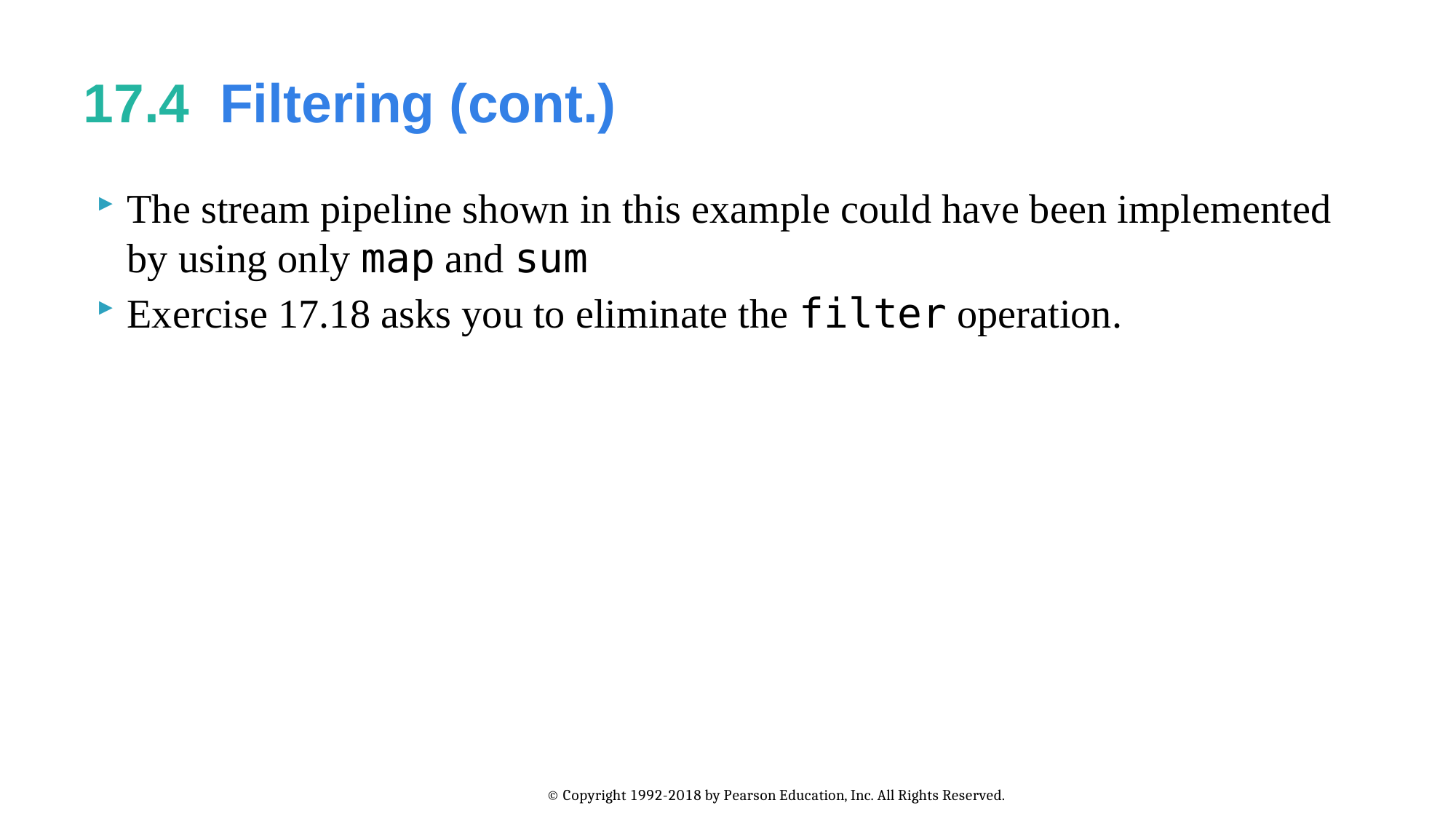

# 17.4  Filtering (cont.)
The stream pipeline shown in this example could have been implemented by using only map and sum
Exercise 17.18 asks you to eliminate the filter operation.
© Copyright 1992-2018 by Pearson Education, Inc. All Rights Reserved.